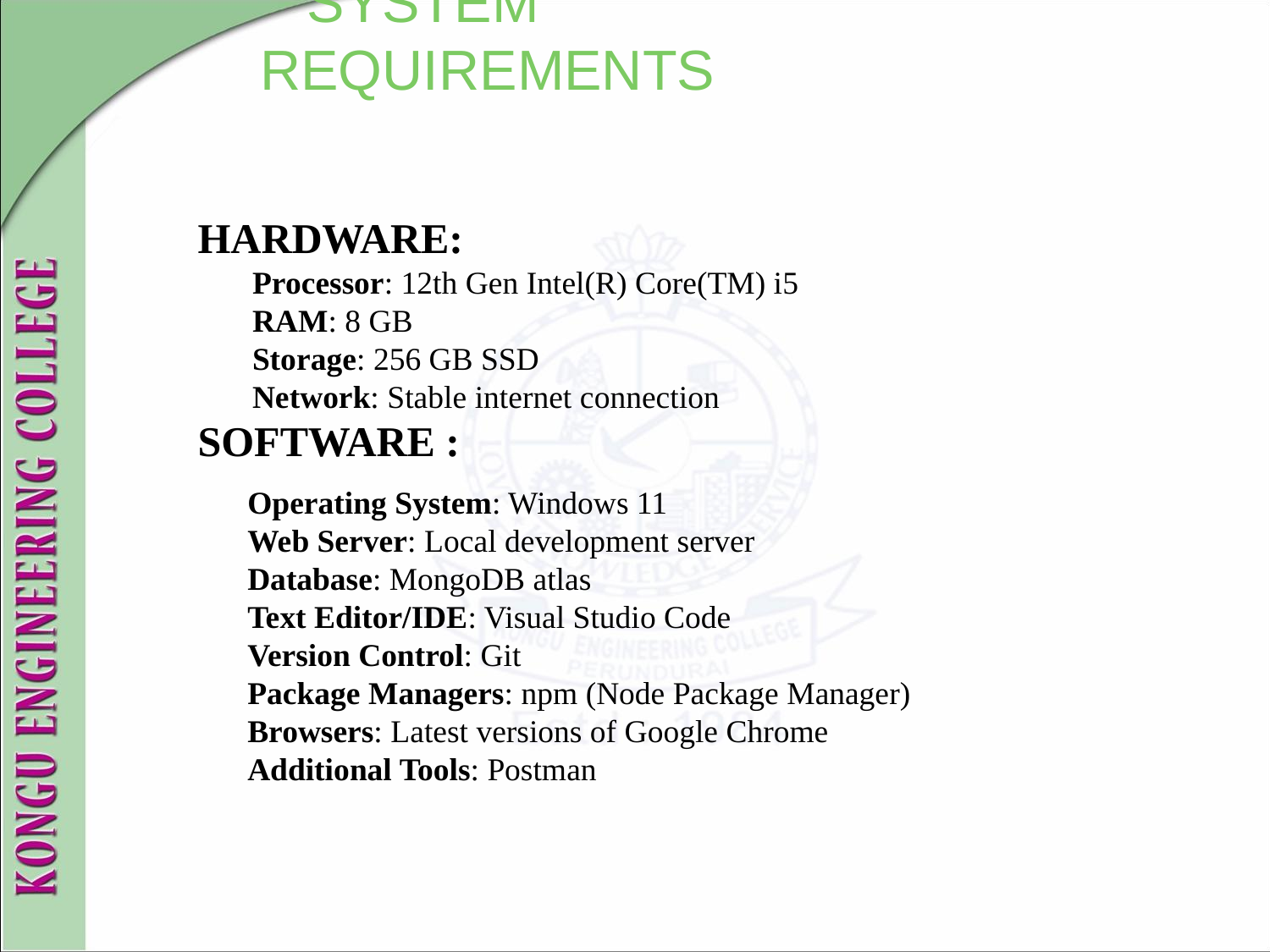

# SYSTEM REQUIREMENTS
HARDWARE:
Processor: 12th Gen Intel(R) Core(TM) i5
RAM: 8 GB
Storage: 256 GB SSD
Network: Stable internet connection
SOFTWARE :

Operating System: Windows 11
Web Server: Local development server
Database: MongoDB atlas
Text Editor/IDE: Visual Studio Code
Version Control: Git
Package Managers: npm (Node Package Manager)
Browsers: Latest versions of Google Chrome
Additional Tools: Postman